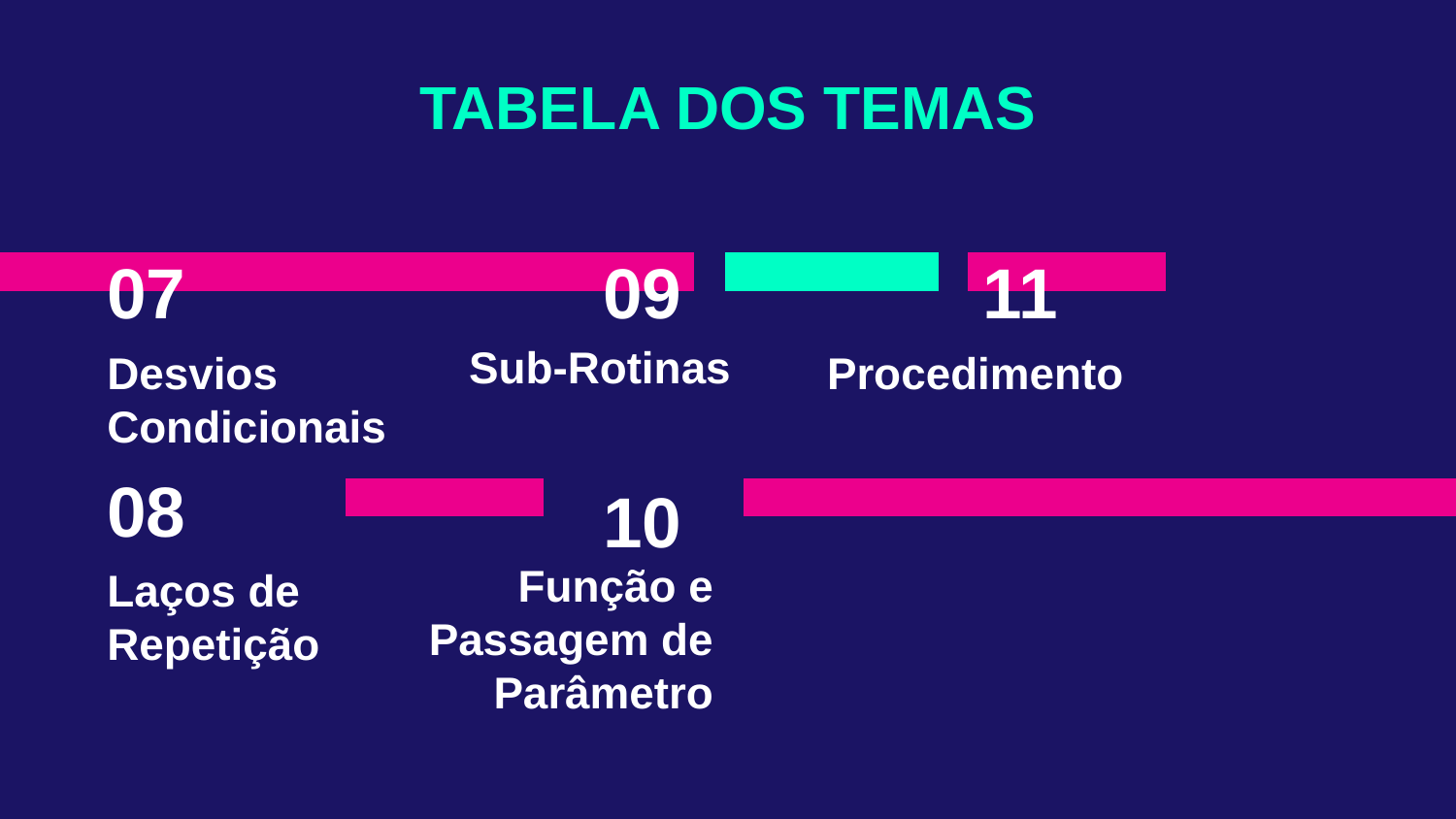

TABELA DOS TEMAS
# 07
09
11
Sub-Rotinas
Desvios Condicionais
Procedimento
08
10
Função e Passagem de Parâmetro

Laços de Repetição